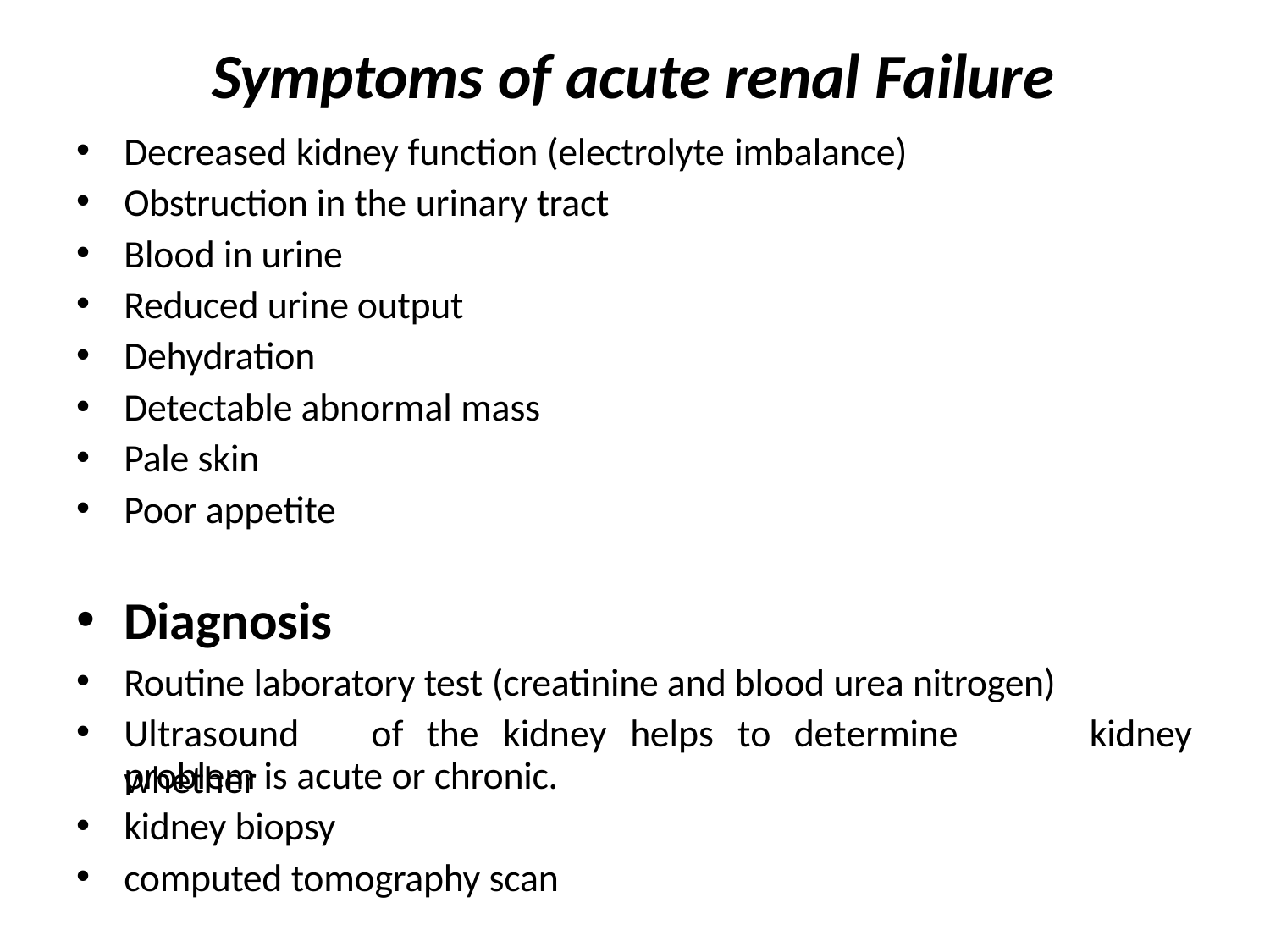

# Symptoms of acute renal Failure
Decreased kidney function (electrolyte imbalance)
Obstruction in the urinary tract
Blood in urine
Reduced urine output
Dehydration
Detectable abnormal mass
Pale skin
Poor appetite

Diagnosis
Routine laboratory test (creatinine and blood urea nitrogen)
Ultrasound	of	the	kidney	helps	to	determine	whether
kidney
problem is acute or chronic.
kidney biopsy
computed tomography scan